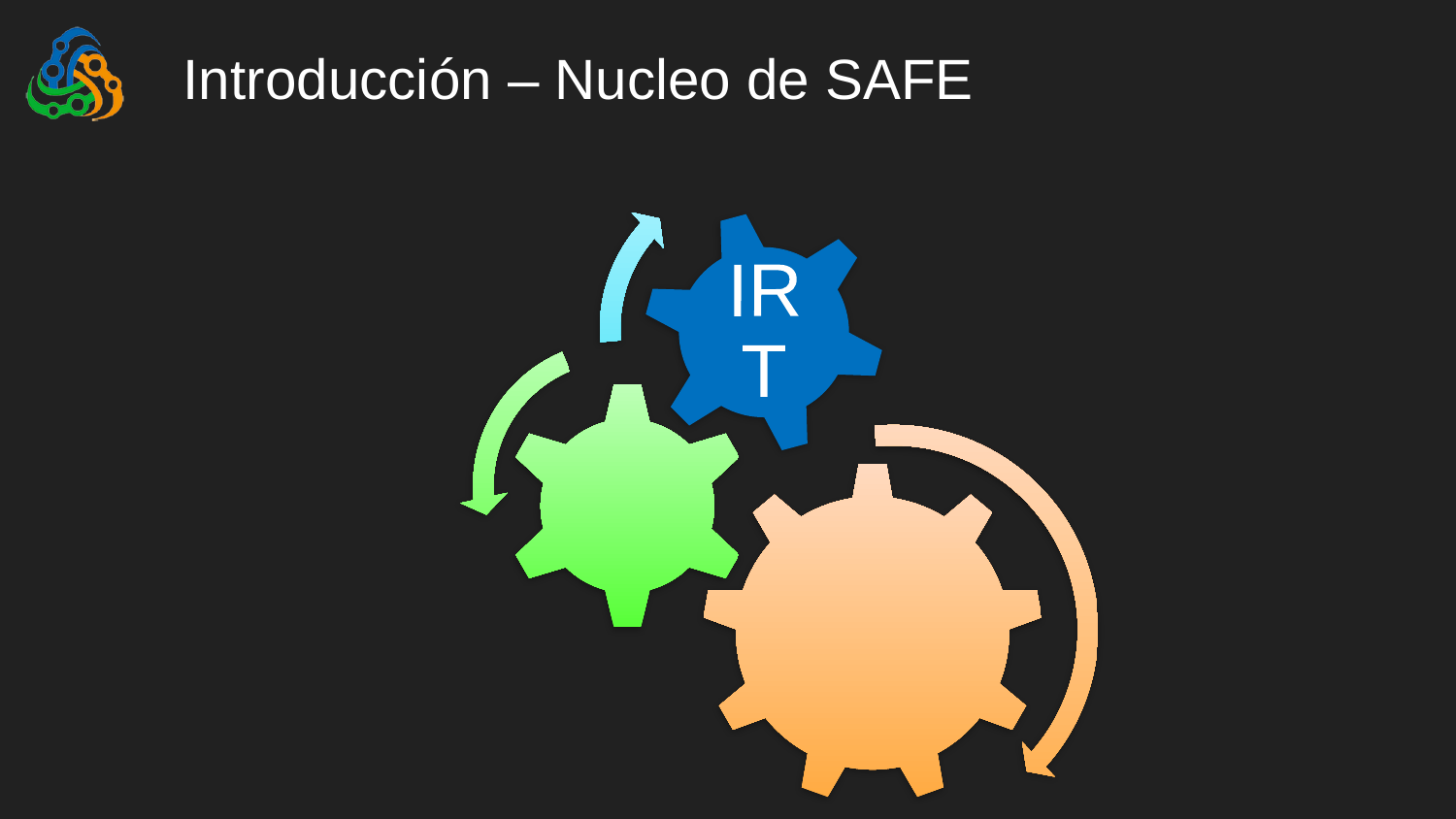

# Introducción – Nucleo de SAFE

IRT